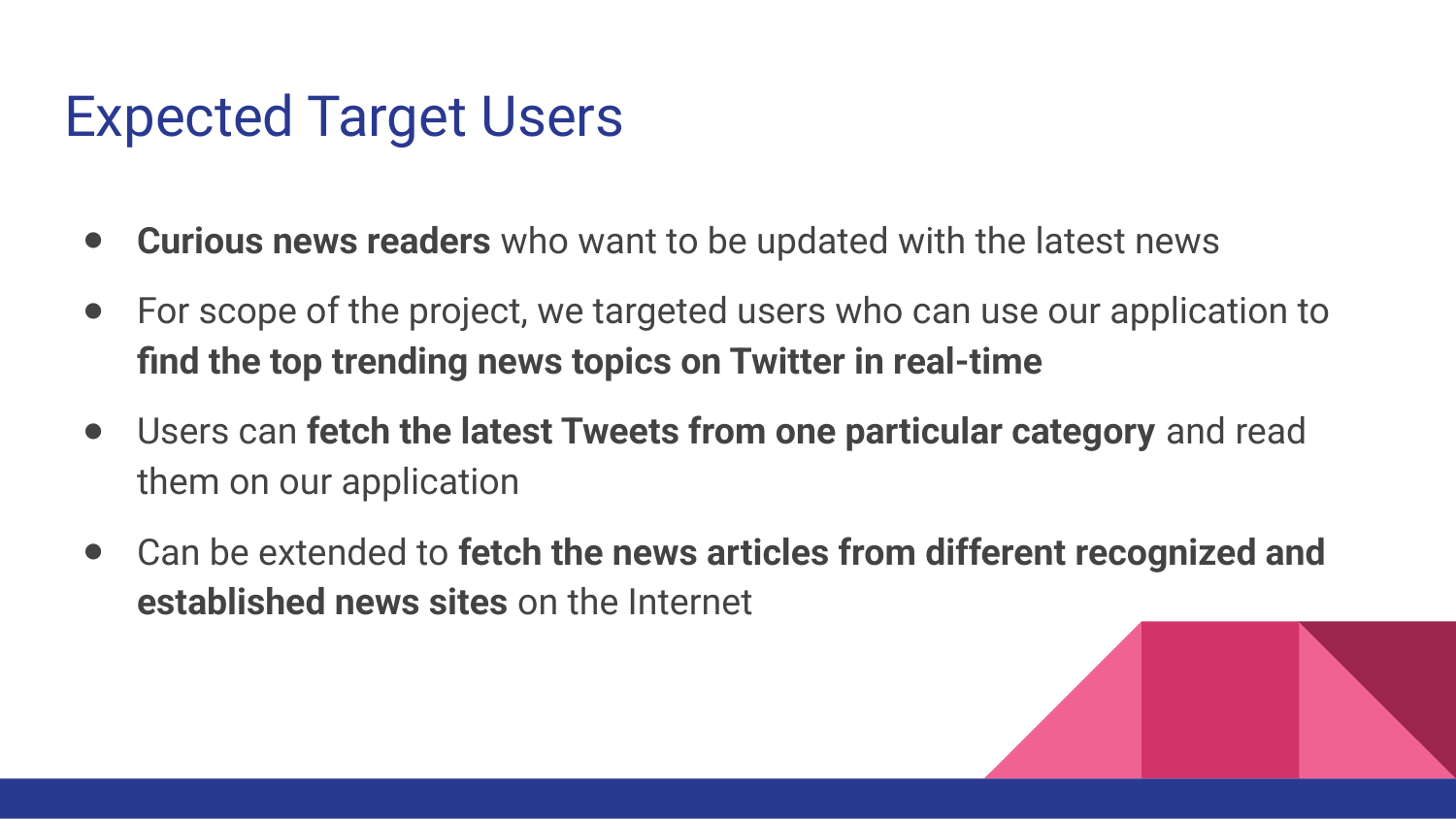

# Expected Target Users
Curious news readers who want to be updated with the latest news
For scope of the project, we targeted users who can use our application to find the top trending news topics on Twitter in real-time
Users can fetch the latest Tweets from one particular category and read them on our application
Can be extended to fetch the news articles from different recognized and established news sites on the Internet